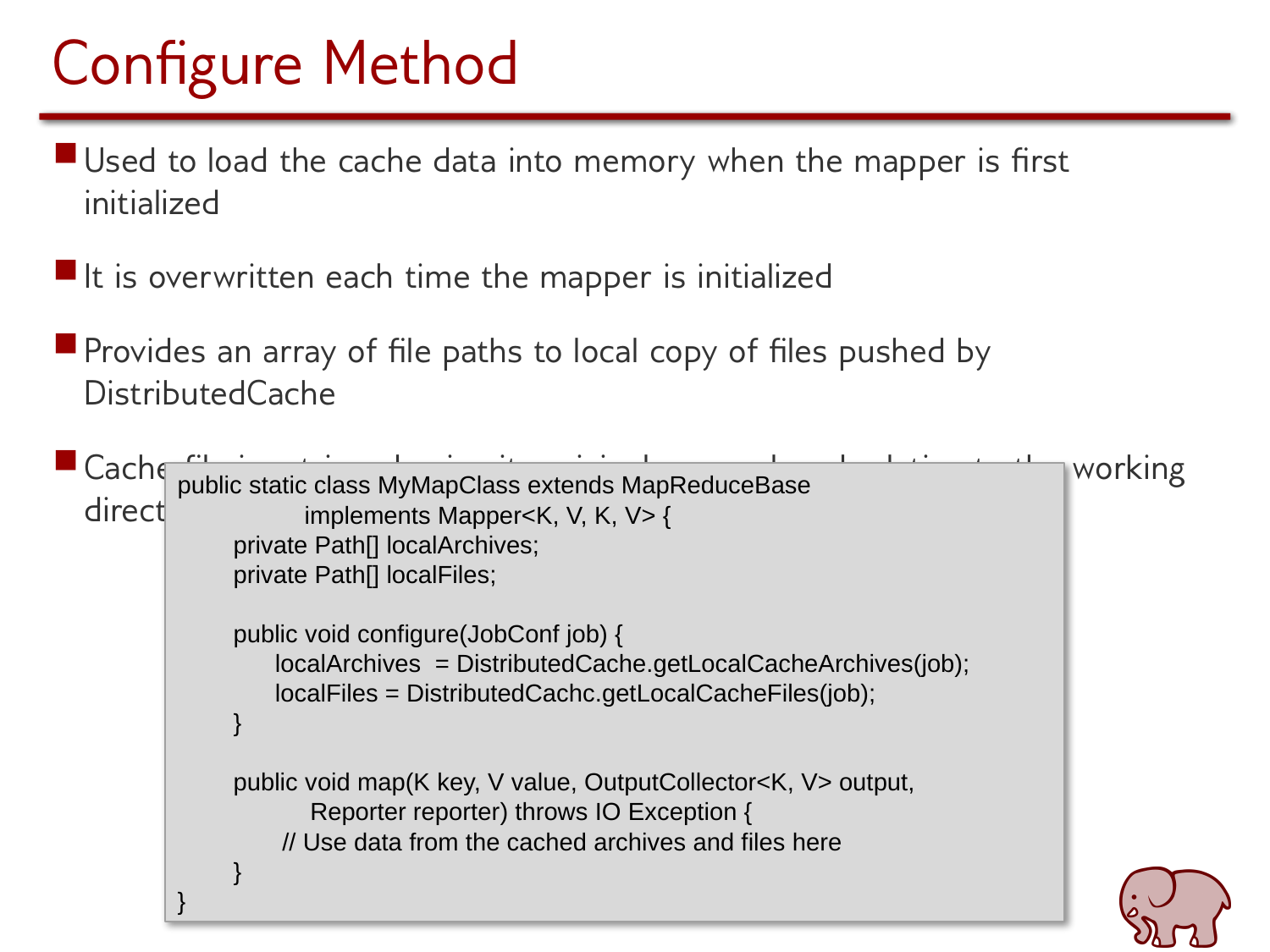

# Configure Method
Used to load the cache data into memory when the mapper is first initialized
It is overwritten each time the mapper is initialized
Provides an array of file paths to local copy of files pushed by DistributedCache
Cache file is retrieved using its original name placed relative to the working directory of the task
public static class MyMapClass extends MapReduceBase
	implements Mapper<K, V, K, V> {
        private Path[] localArchives;
        private Path[] localFiles;

        public void configure(JobConf job) {
              localArchives  = DistributedCache.getLocalCacheArchives(job);
              localFiles = DistributedCachc.getLocalCacheFiles(job);
        }

        public void map(K key, V value, OutputCollector<K, V> output,
                   Reporter reporter) throws IO Exception {
               // Use data from the cached archives and files here
        }
}